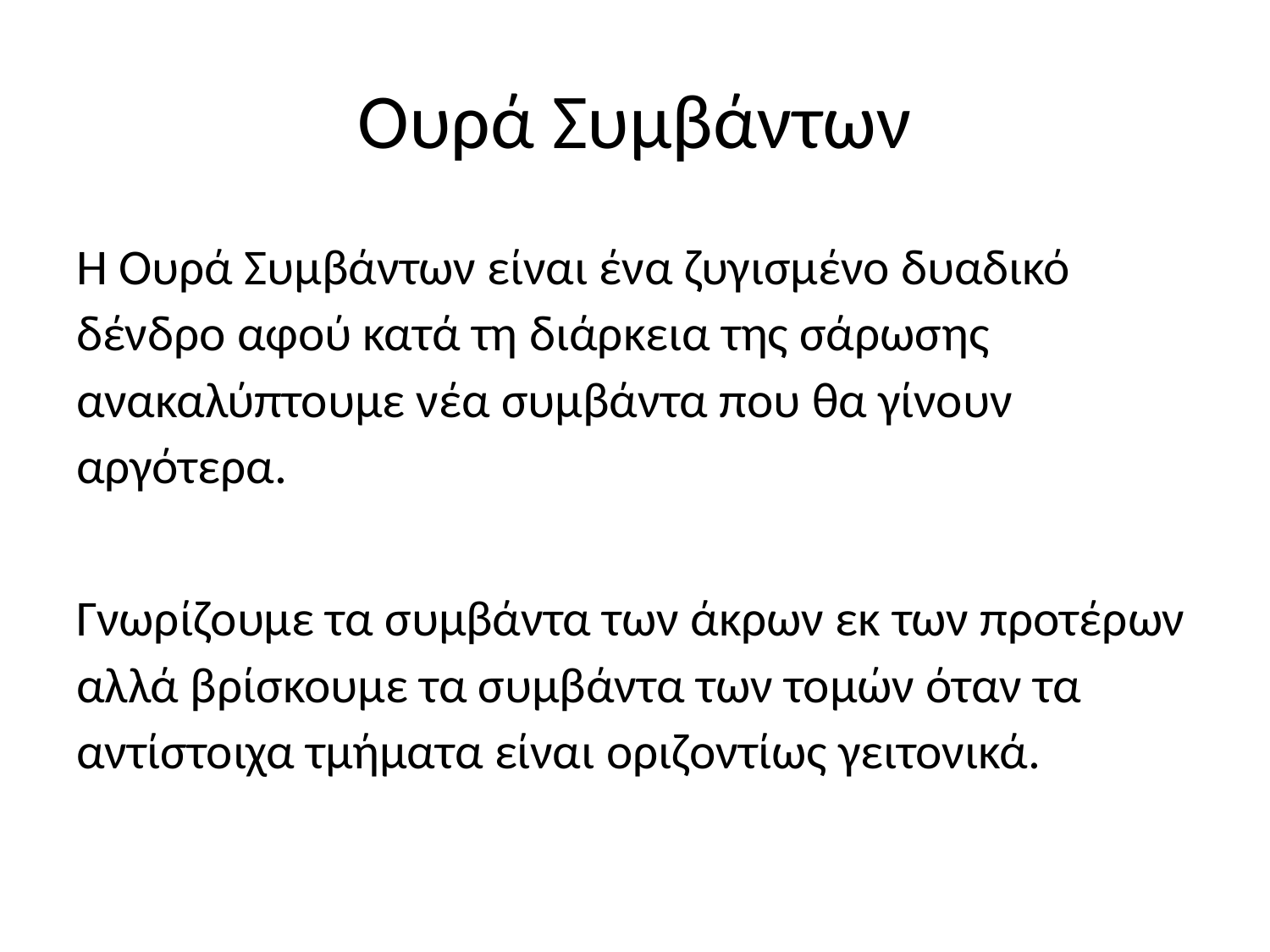

# Ουρά Συμβάντων
Η Ουρά Συμβάντων είναι ένα ζυγισμένο δυαδικό δένδρο αφού κατά τη διάρκεια της σάρωσης ανακαλύπτουμε νέα συμβάντα που θα γίνουν αργότερα.

Γνωρίζουμε τα συμβάντα των άκρων εκ των προτέρων αλλά βρίσκουμε τα συμβάντα των τομών όταν τα αντίστοιχα τμήματα είναι οριζοντίως γειτονικά.